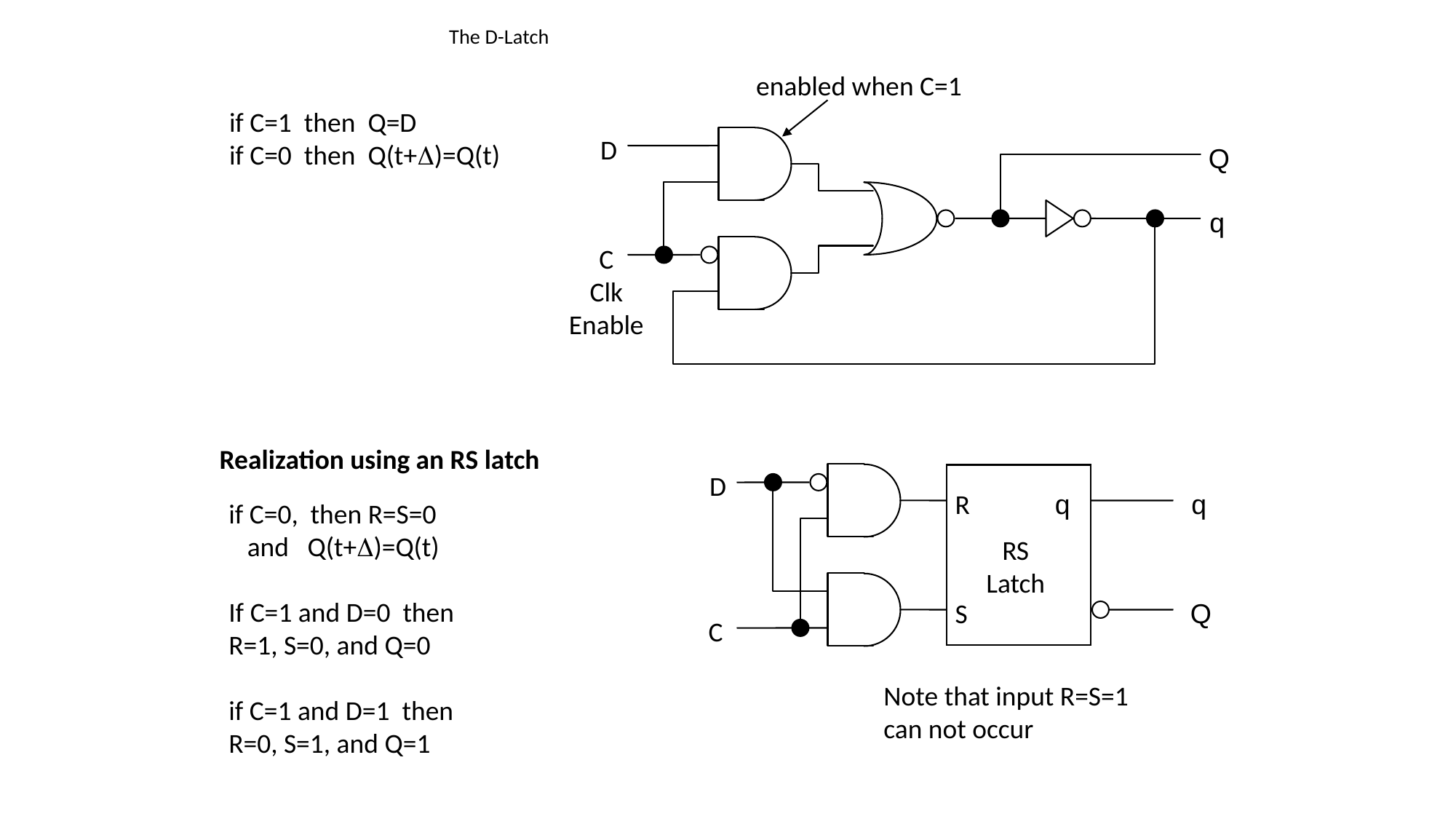

# The D-Latch
enabled when C=1

D

Q

q

C
Clk
Enable

if C=1  then  Q=D
if C=0  then  Q(t+Δ)=Q(t)
Realization using an RS latch
D

R
q
q

RS
Latch

S
Q

C

if C=0,  then R=S=0
   and   Q(t+Δ)=Q(t)

If C=1 and D=0  then
R=1, S=0, and Q=0

if C=1 and D=1  then
R=0, S=1, and Q=1
Note that input R=S=1
can not occur